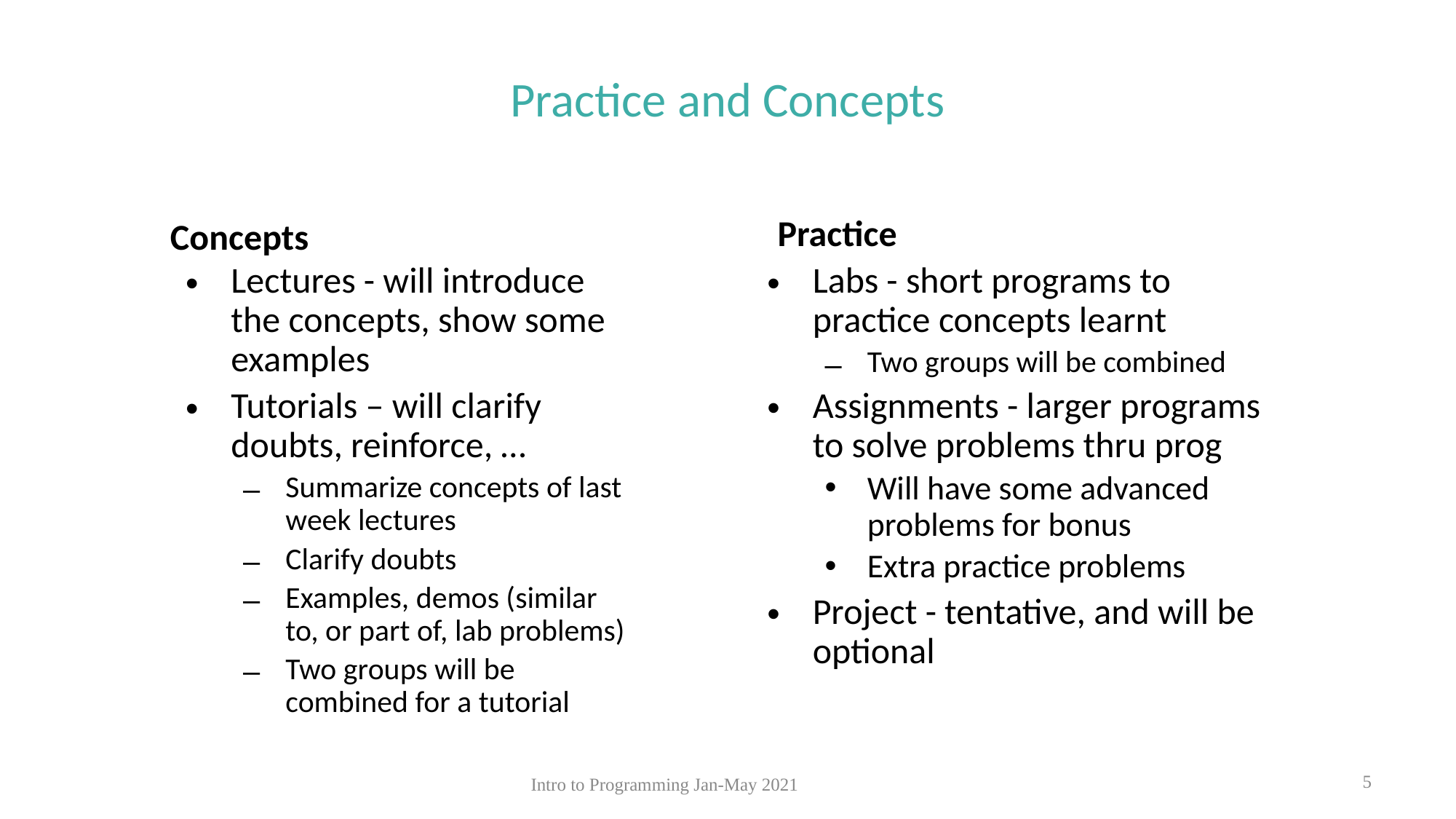

# Practice and Concepts
Practice
Concepts
Lectures - will introduce the concepts, show some examples
Tutorials – will clarify doubts, reinforce, …
Summarize concepts of last week lectures
Clarify doubts
Examples, demos (similar to, or part of, lab problems)
Two groups will be combined for a tutorial
Labs - short programs to practice concepts learnt
Two groups will be combined
Assignments - larger programs to solve problems thru prog
Will have some advanced problems for bonus
Extra practice problems
Project - tentative, and will be optional
5
Intro to Programming Jan-May 2021